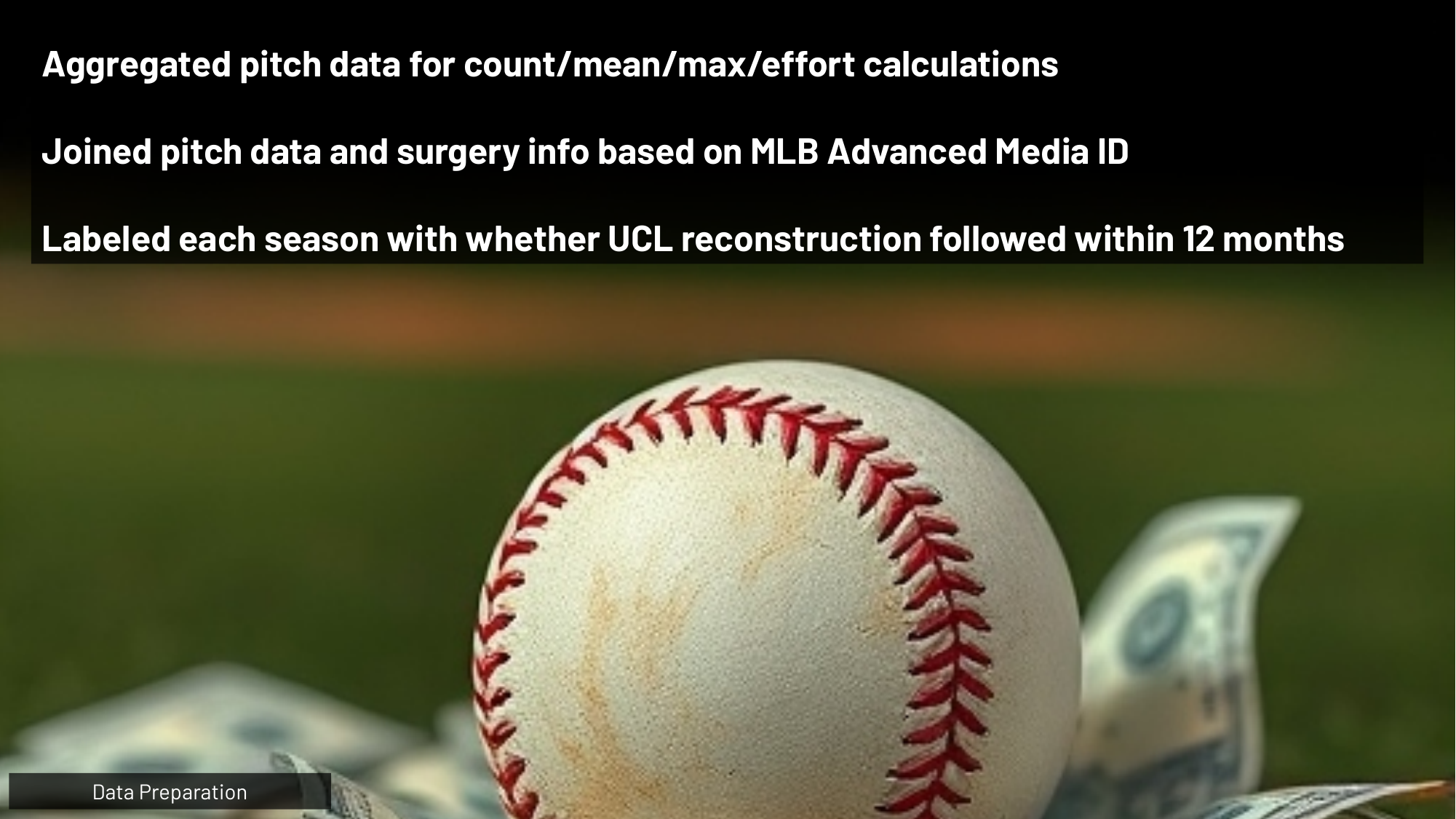

Aggregated pitch data for count/mean/max/effort calculations

Joined pitch data and surgery info based on MLB Advanced Media ID

Labeled each season with whether UCL reconstruction followed within 12 months
Data Preparation